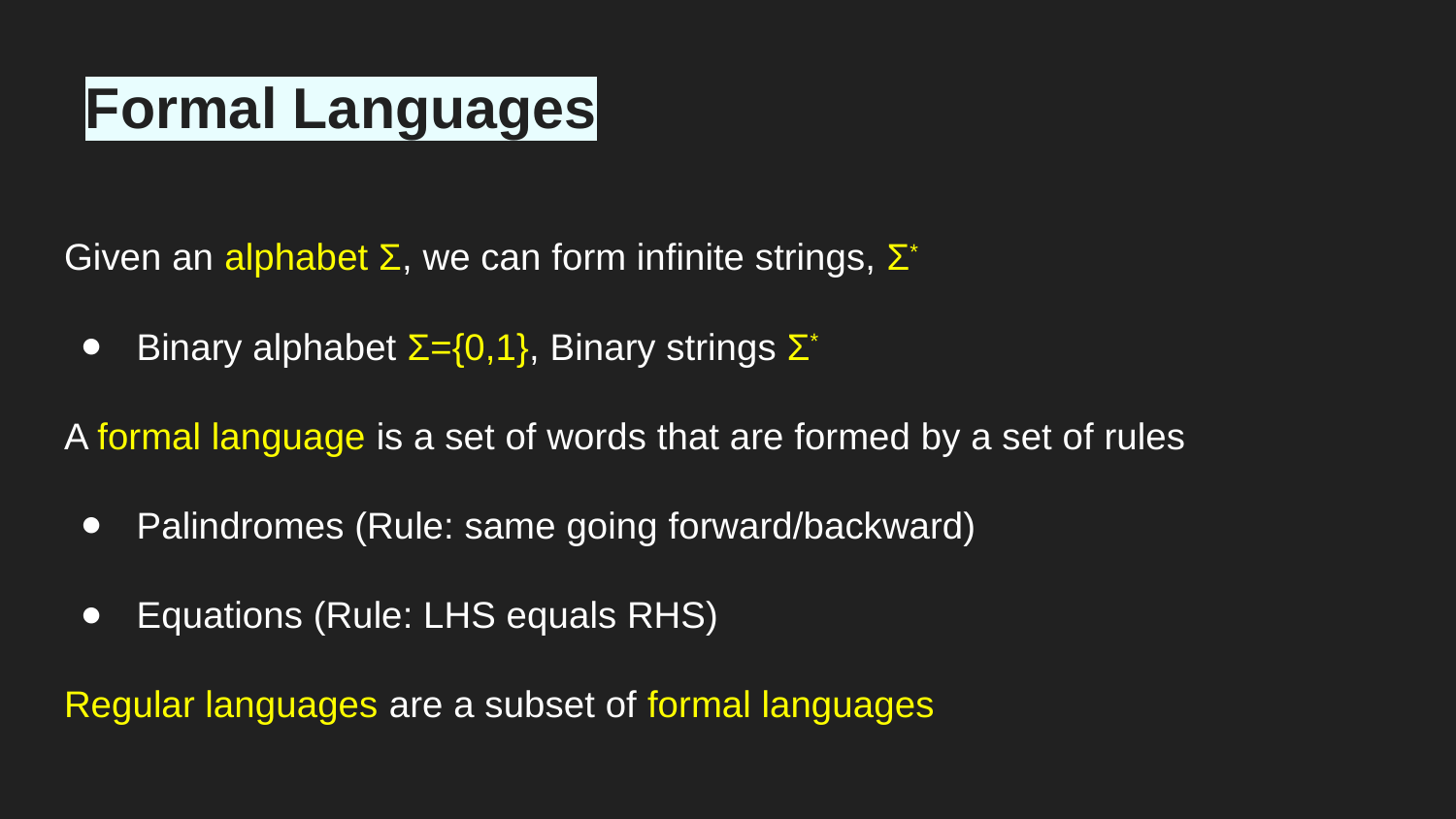

# Formal Languages
Given an alphabet Σ, we can form infinite strings, Σ*
Binary alphabet Σ={0,1}, Binary strings Σ*
A formal language is a set of words that are formed by a set of rules
Palindromes (Rule: same going forward/backward)
Equations (Rule: LHS equals RHS)
Regular languages are a subset of formal languages